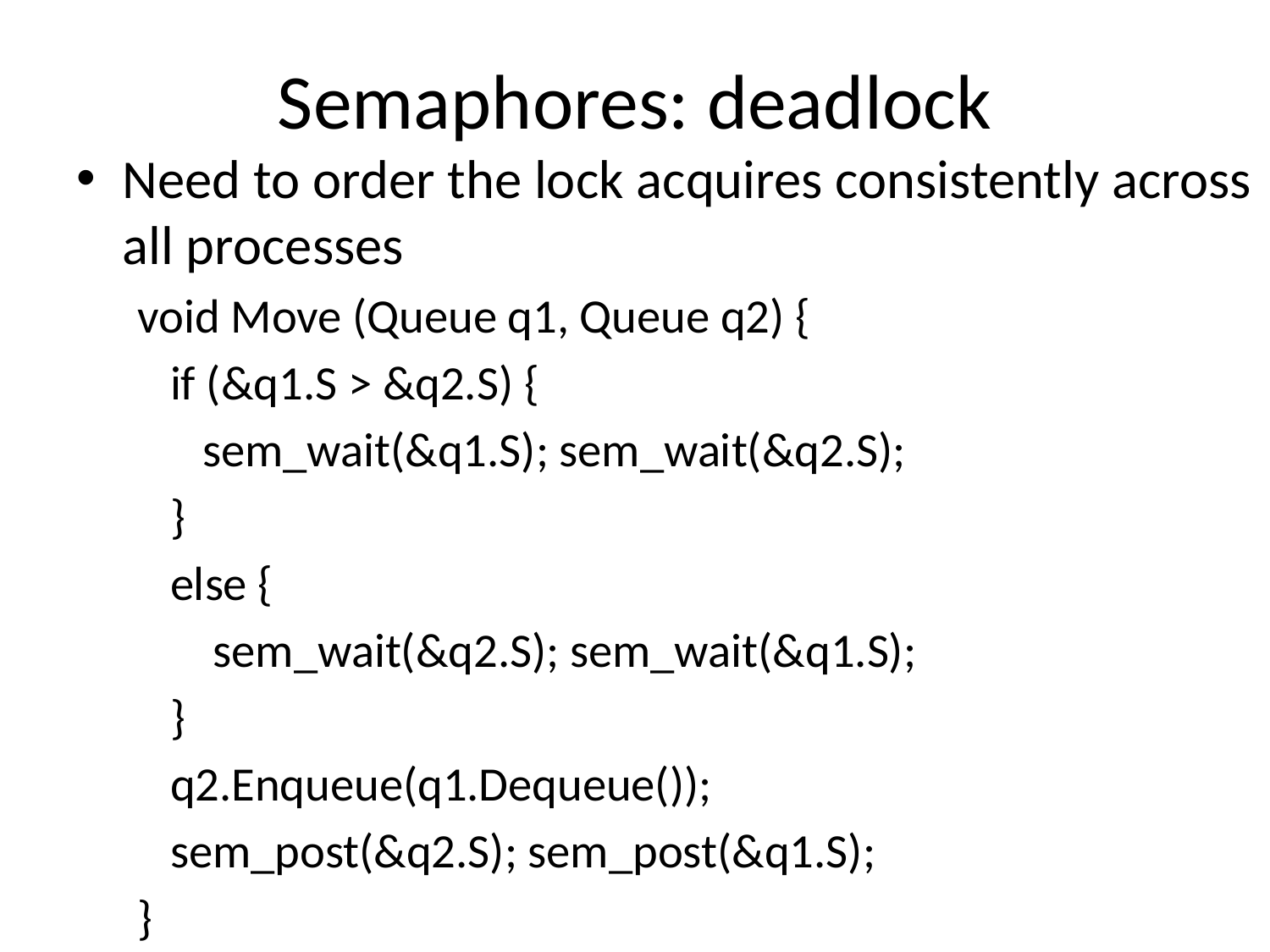

# Semaphores: deadlock
Need to order the lock acquires consistently across all processes
void Move (Queue q1, Queue q2) {
   if (&q1.S > &q2.S) {
      sem_wait(&q1.S); sem_wait(&q2.S);
   }
   else {
       sem_wait(&q2.S); sem_wait(&q1.S);
   }
   q2.Enqueue(q1.Dequeue());
   sem_post(&q2.S); sem_post(&q1.S);
}